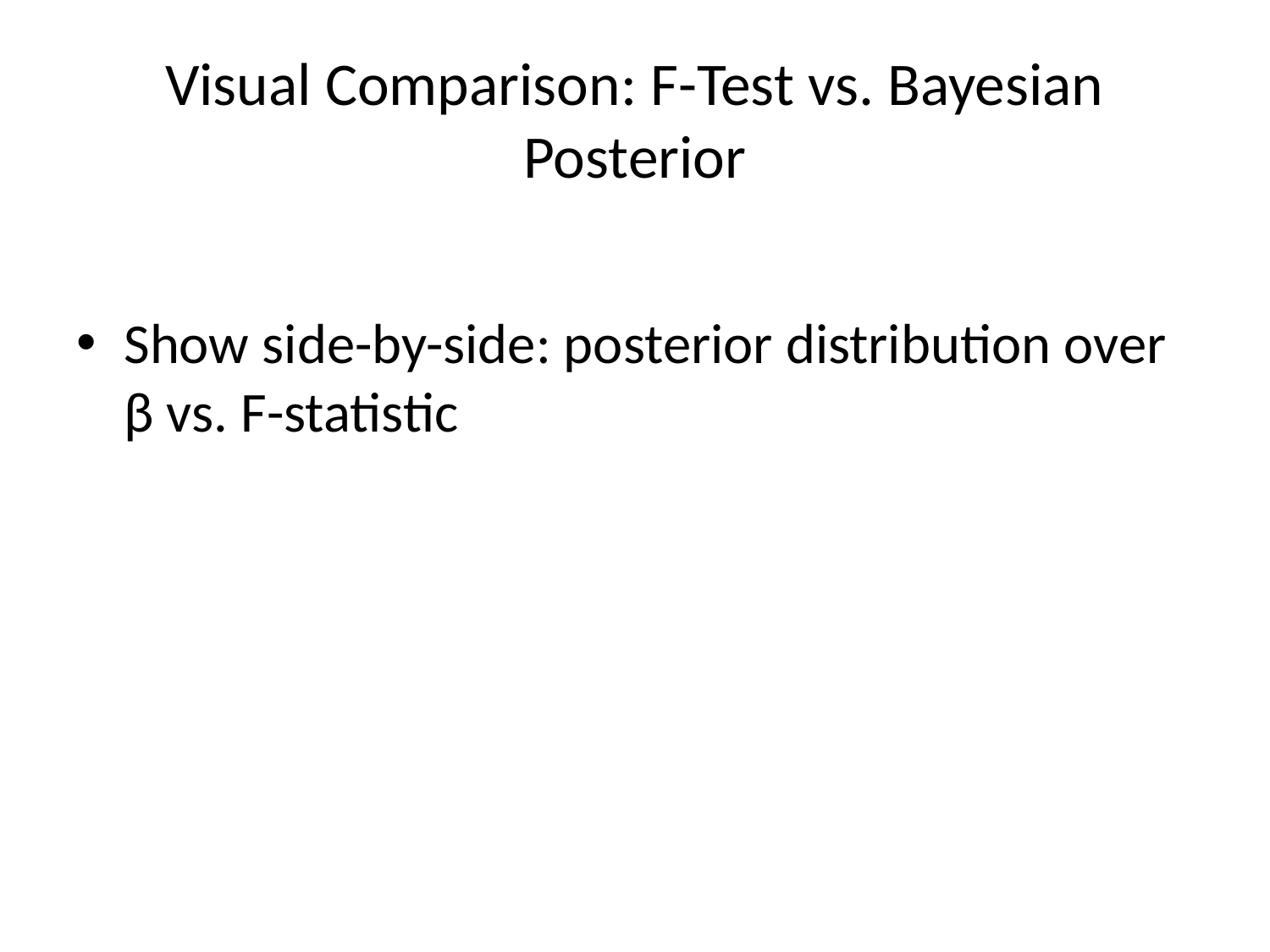

# Visual Comparison: F-Test vs. Bayesian Posterior

Show side-by-side: posterior distribution over β vs. F-statistic